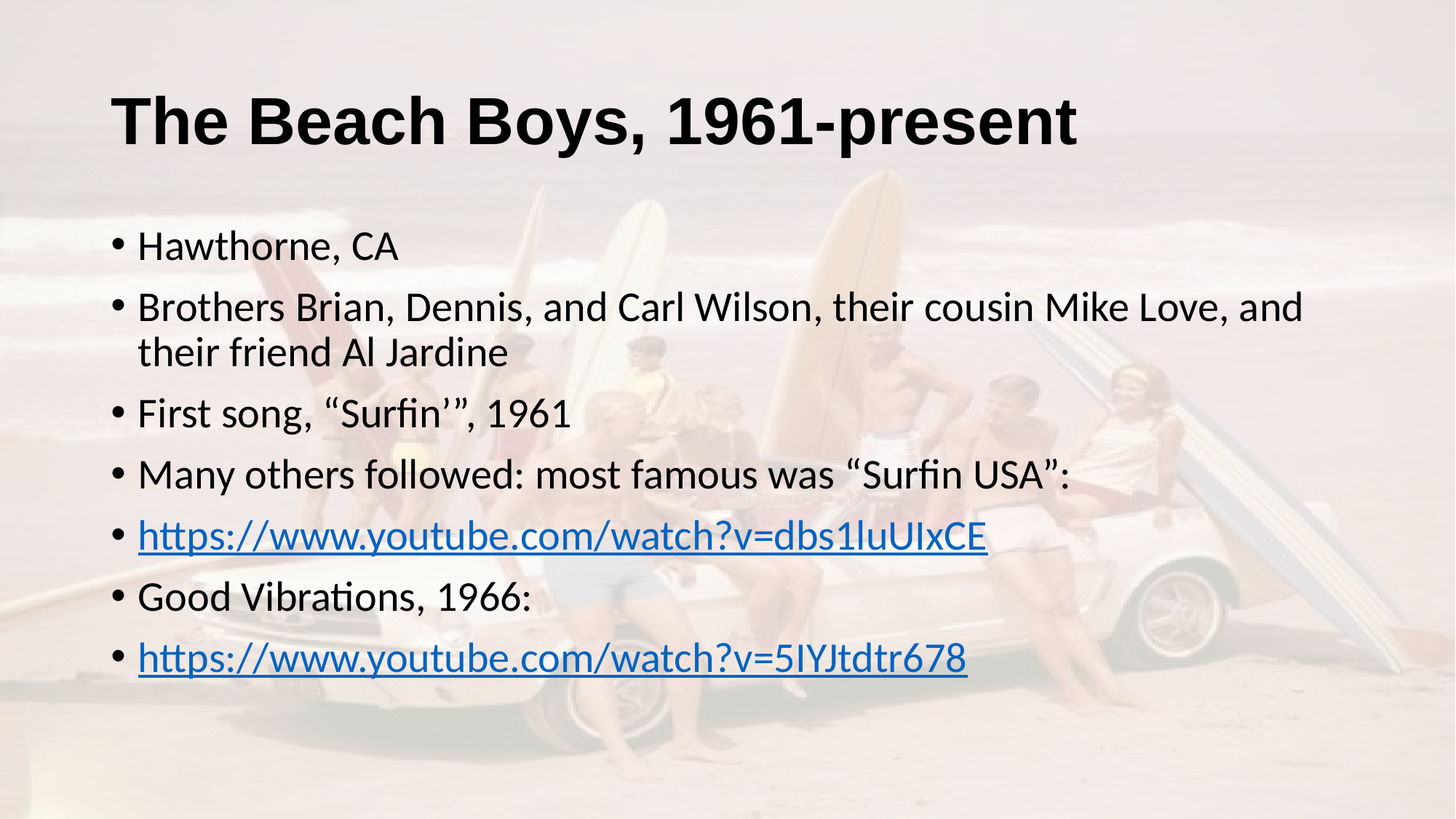

# The Beach Boys, 1961-present
Hawthorne, CA
Brothers Brian, Dennis, and Carl Wilson, their cousin Mike Love, and their friend Al Jardine
First song, “Surfin’”, 1961
Many others followed: most famous was “Surfin USA”:
https://www.youtube.com/watch?v=dbs1luUIxCE
Good Vibrations, 1966:
https://www.youtube.com/watch?v=5IYJtdtr678